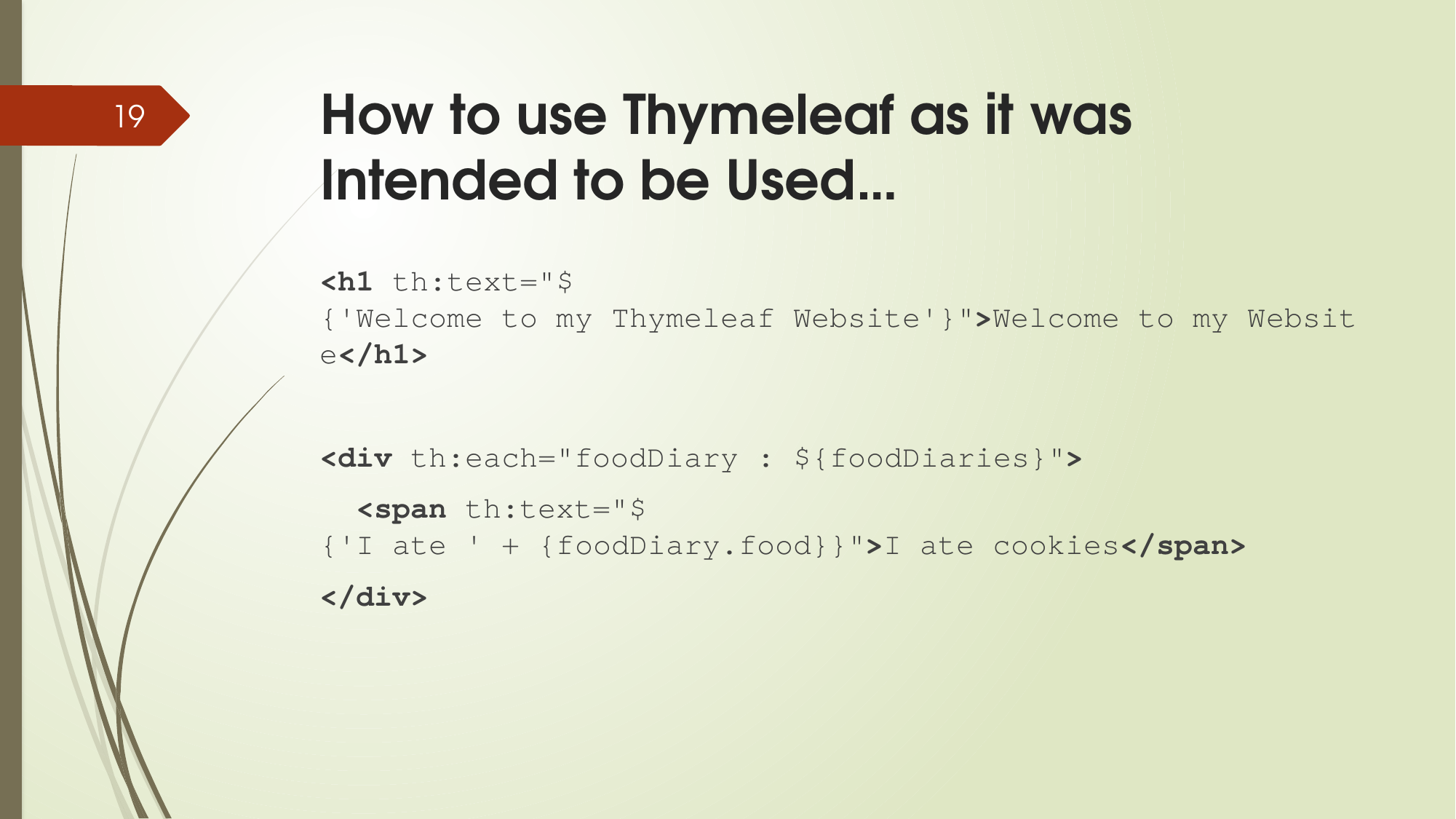

# How to use Thymeleaf as it was Intended to be Used…
19
<h1 th:text="${'Welcome to my Thymeleaf Website'}">Welcome to my Website</h1>

<div th:each="foodDiary : ${foodDiaries}">
  <span th:text="${'I ate ' + {foodDiary.food}}">I ate cookies</span>
</div>